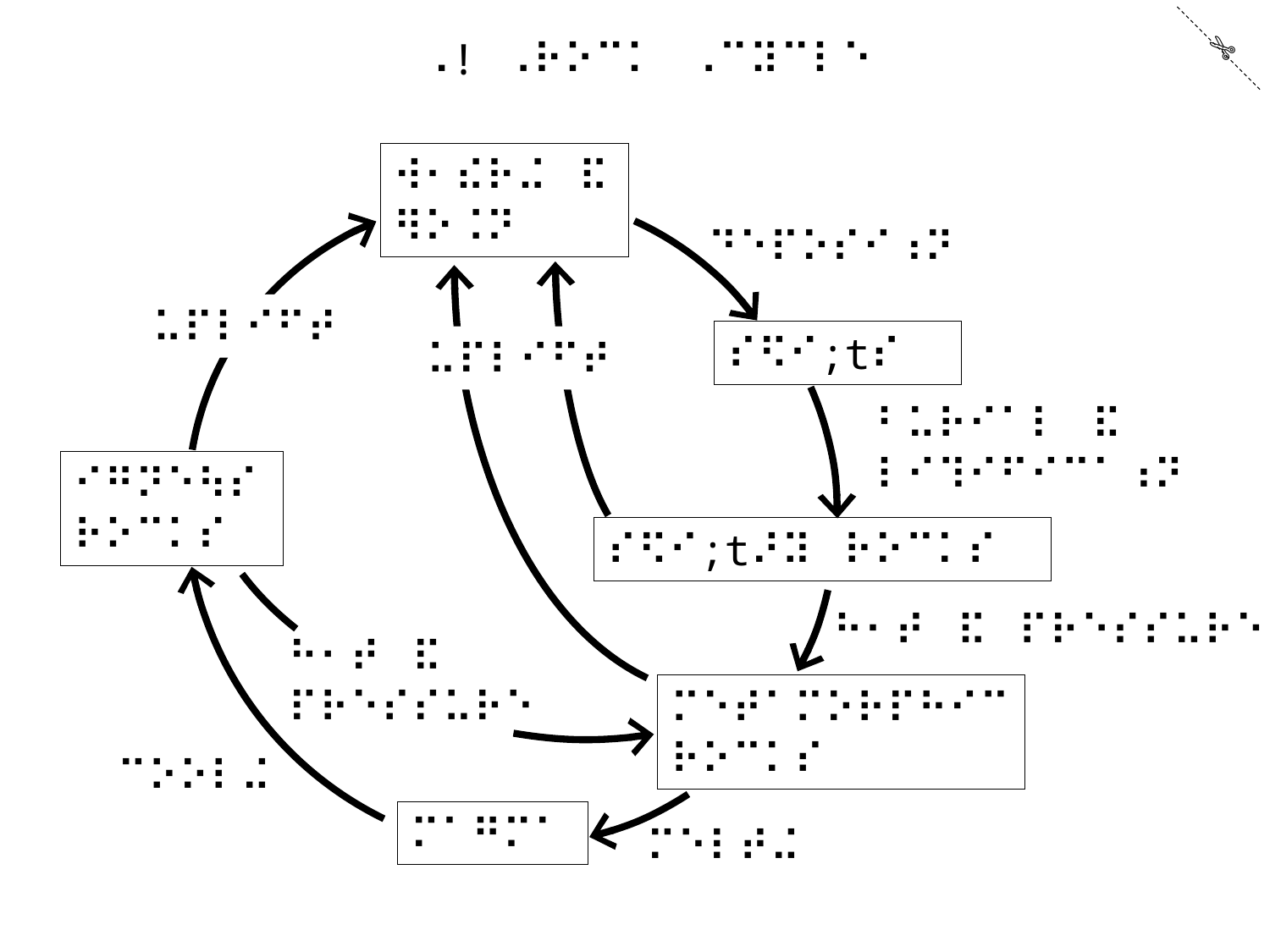

✄
⠠! ⠠⠗⠕⠉⠅⠀⠠⠉⠽⠉⠇⠑

⠺⠂⠮⠗⠬⠀⠯⠻⠕⠨⠝

⠙⠑⠏⠕⠎⠊⠰⠝

⠥⠏⠇⠊⠋⠞
⠎⠫⠊;t⠎
⠥⠏⠇⠊⠋⠞
⠃⠥⠗⠊⠁⠇⠀⠯⠀
⠇⠊⠹⠊⠋⠊⠉⠁⠰⠝
⠊⠛⠝⠑⠳⠎⠗⠕⠉⠅⠎
⠎⠫⠊;t⠜⠽⠀⠗⠕⠉⠅⠎
⠓⠂⠞⠀⠯⠀⠏⠗⠑⠎⠎⠥⠗⠑
⠓⠂⠞⠀⠯⠀ ⠏⠗⠑⠎⠎⠥⠗⠑
⠍⠑⠞⠁⠍⠕⠗⠏⠓⠊⠉⠗⠕⠉⠅⠎
⠉⠕⠕⠇⠬
⠍⠁⠛⠍⠁
⠍⠑⠇⠞⠬